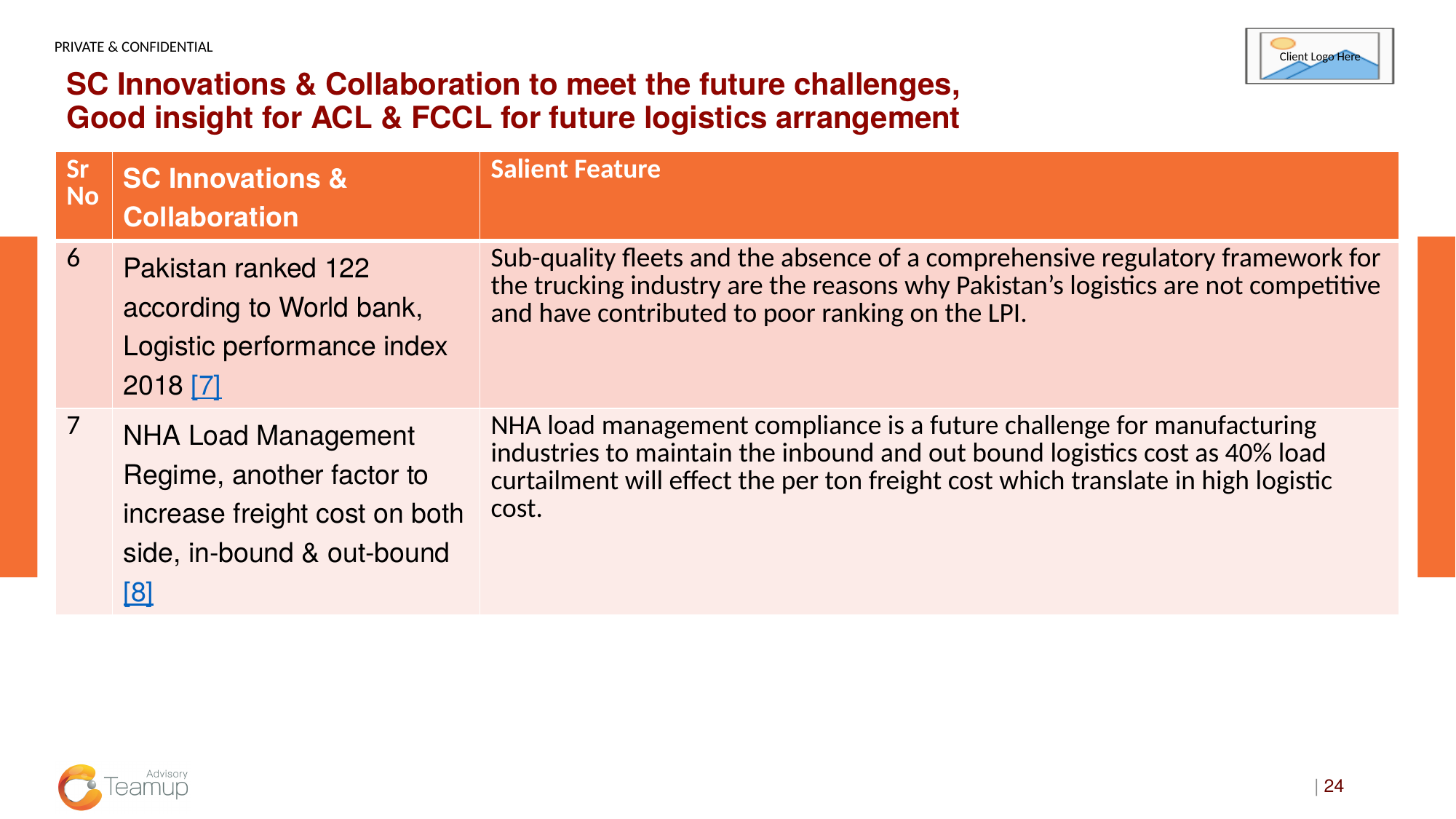

# SC Innovations & Collaboration to meet the future challenges, Good insight for ACL & FCCL for future logistics arrangement
| Sr No | SC Innovations & Collaboration | Salient Feature |
| --- | --- | --- |
| 6 | Pakistan ranked 122 according to World bank, Logistic performance index 2018 [7] | Sub-quality fleets and the absence of a comprehensive regulatory framework for the trucking industry are the reasons why Pakistan’s logistics are not competitive and have contributed to poor ranking on the LPI. |
| 7 | NHA Load Management Regime, another factor to increase freight cost on both side, in-bound & out-bound [8] | NHA load management compliance is a future challenge for manufacturing industries to maintain the inbound and out bound logistics cost as 40% load curtailment will effect the per ton freight cost which translate in high logistic cost. |
| 24